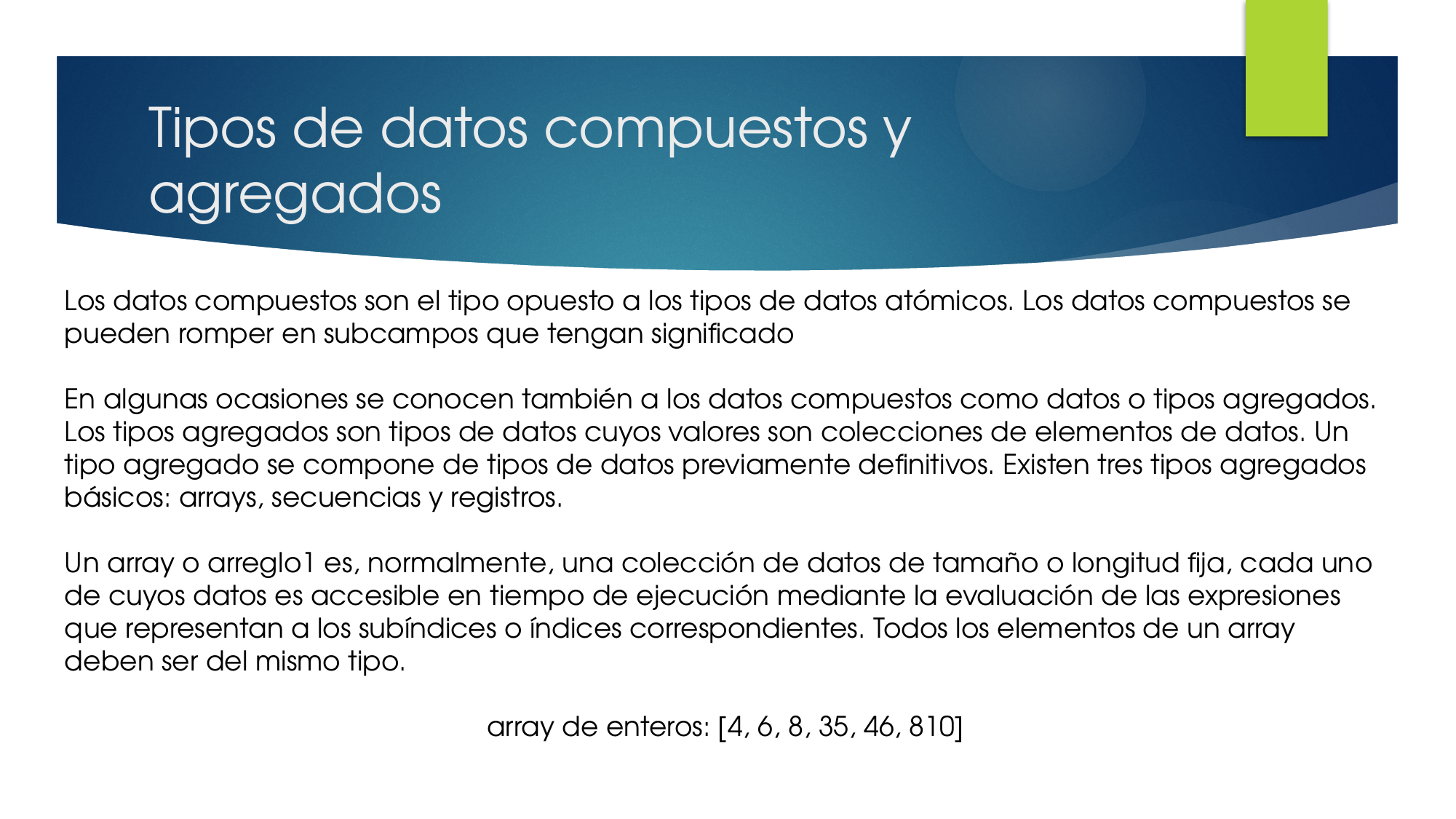

# Tipos de datos compuestos y agregados
Los datos compuestos son el tipo opuesto a los tipos de datos atómicos. Los datos compuestos se pueden romper en subcampos que tengan significado

En algunas ocasiones se conocen también a los datos compuestos como datos o tipos agregados. Los tipos agregados son tipos de datos cuyos valores son colecciones de elementos de datos. Un tipo agregado se compone de tipos de datos previamente definitivos. Existen tres tipos agregados básicos: arrays, secuencias y registros.

Un array o arreglo1 es, normalmente, una colección de datos de tamaño o longitud fija, cada uno de cuyos datos es accesible en tiempo de ejecución mediante la evaluación de las expresiones que representan a los subíndices o índices correspondientes. Todos los elementos de un array deben ser del mismo tipo.

array de enteros: [4, 6, 8, 35, 46, 810]